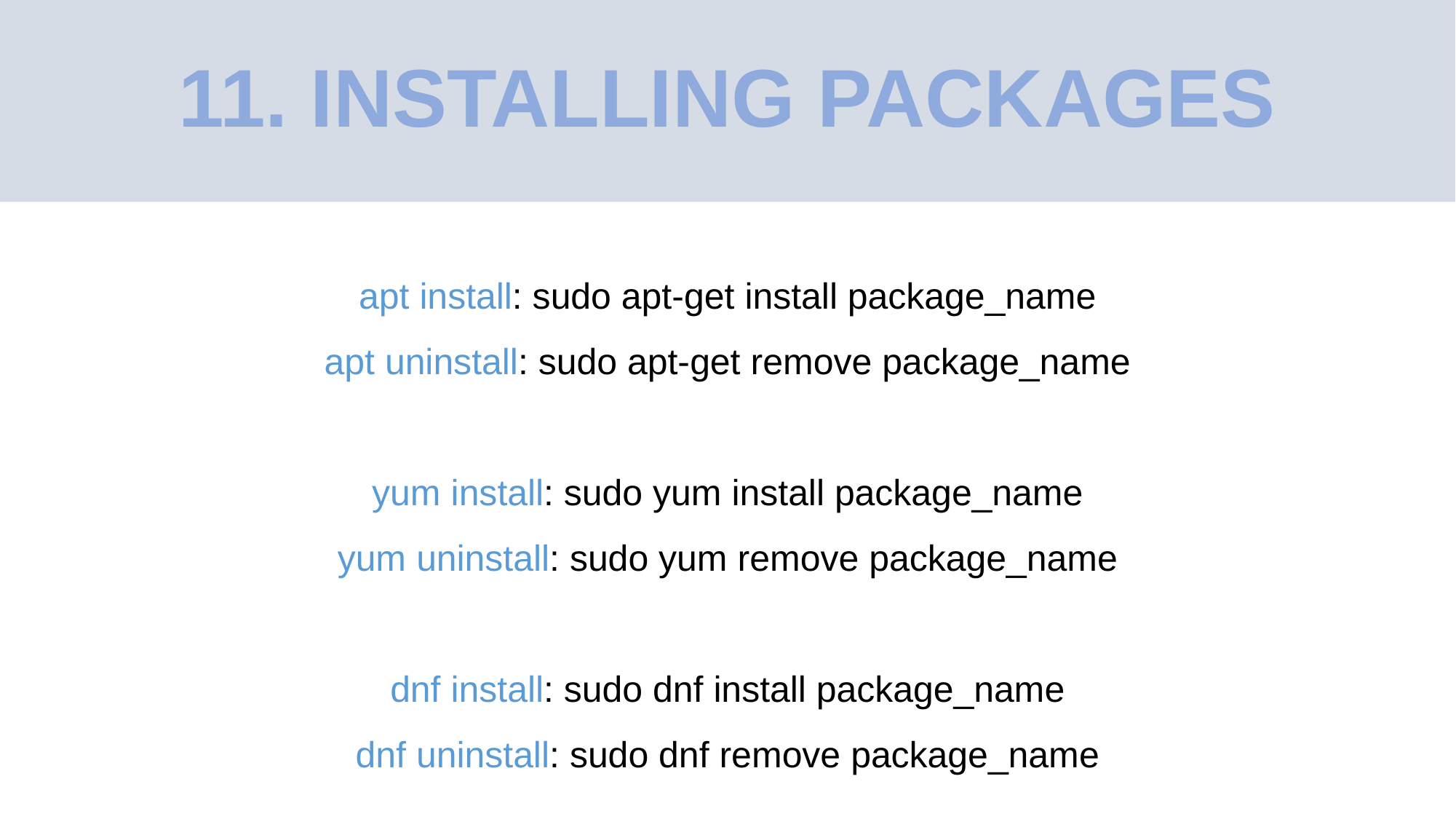

# 11. INSTALLING PACKAGES

apt install: sudo apt-get install package_name
apt uninstall: sudo apt-get remove package_name

yum install: sudo yum install package_name
yum uninstall: sudo yum remove package_name

dnf install: sudo dnf install package_name
dnf uninstall: sudo dnf remove package_name